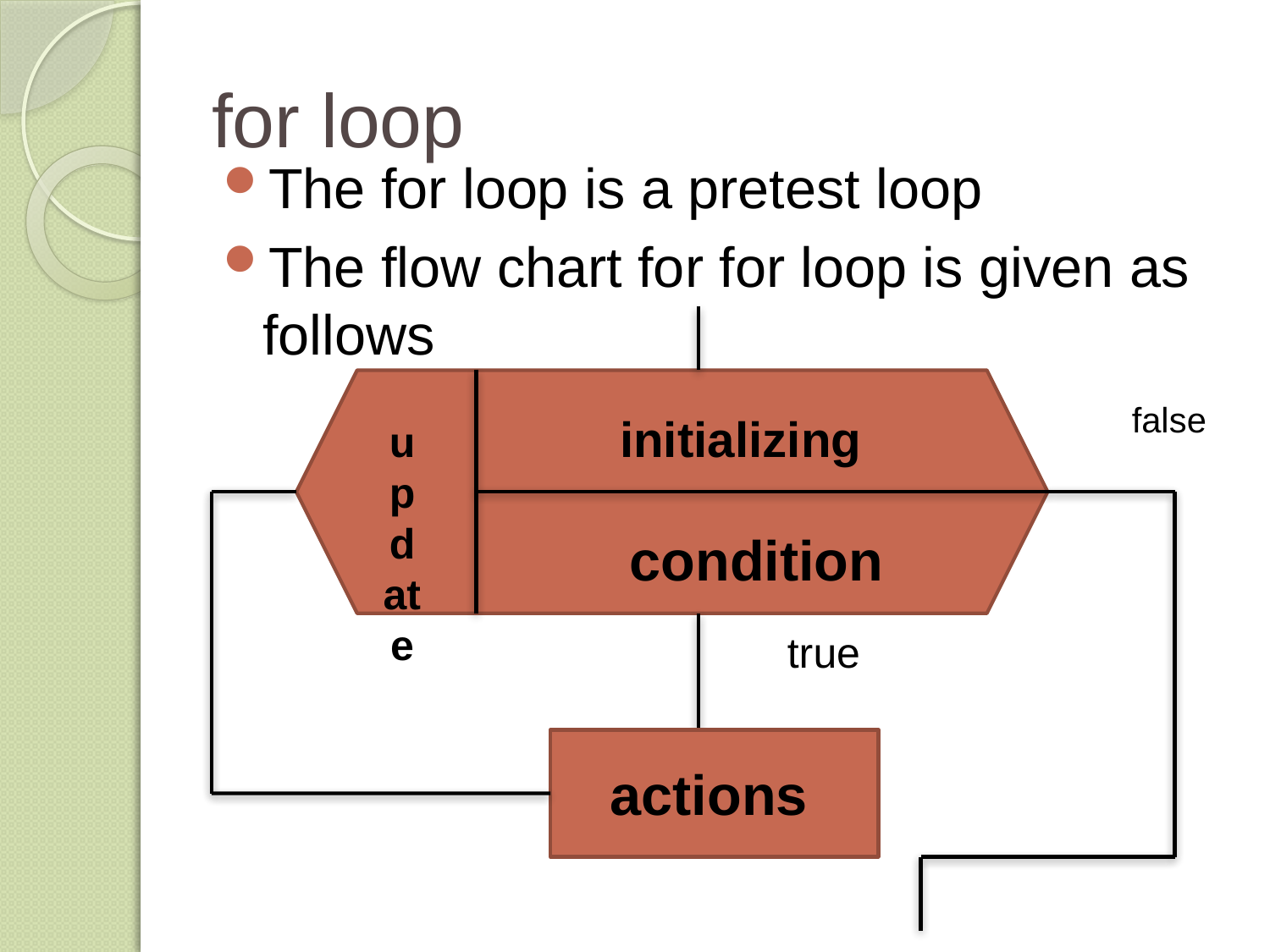

# for loop
The for loop is a pretest loop
The flow chart for for loop is given as follows
                                                          false

                                    true

initializing
update
condition

actions